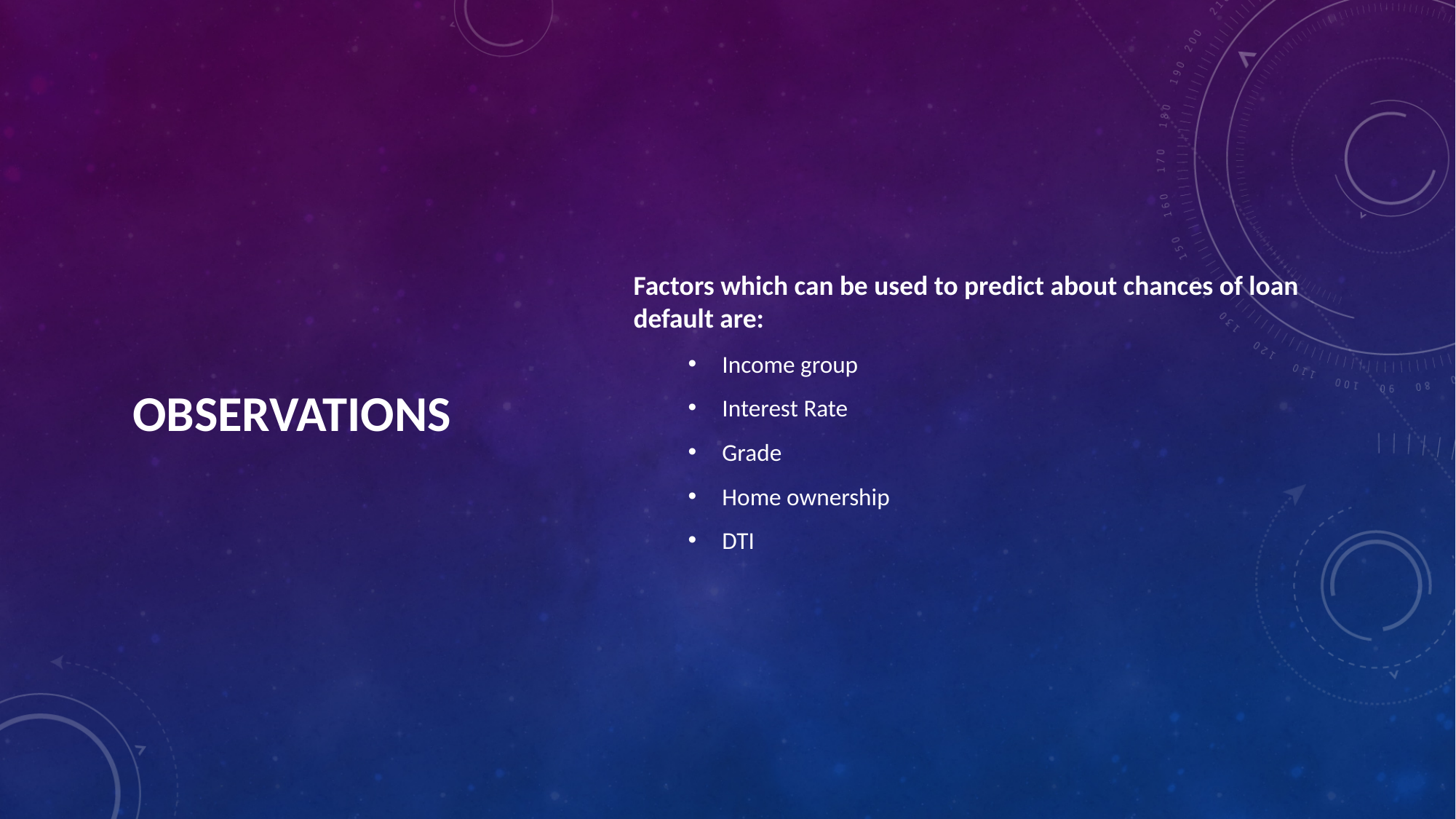

# Observations
Factors which can be used to predict about chances of loan default are:
Income group
Interest Rate
Grade
Home ownership
DTI